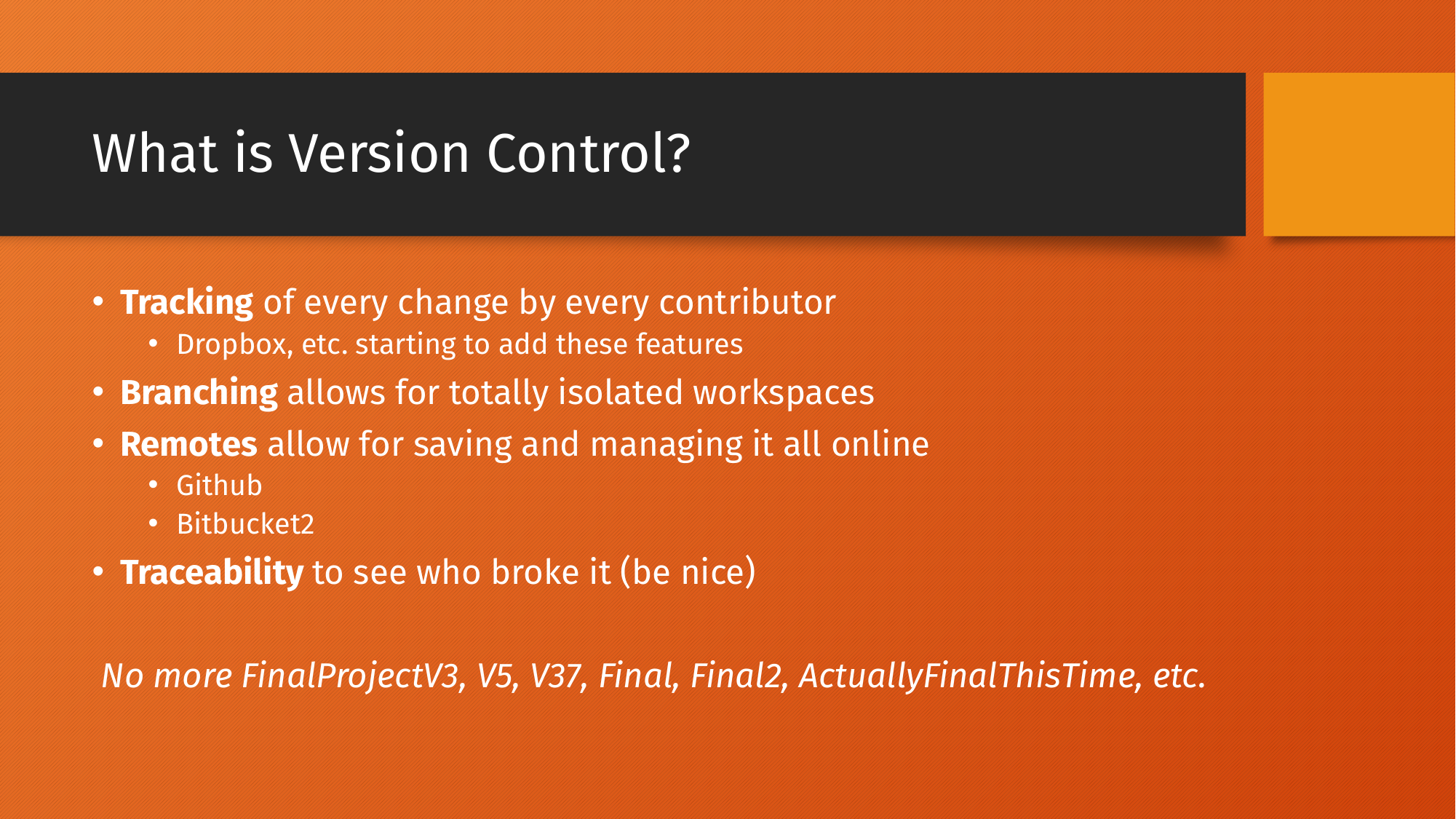

# What is Version Control?
Tracking of every change by every contributor
Dropbox, etc. starting to add these features
Branching allows for totally isolated workspaces
Remotes allow for saving and managing it all online
Github
Bitbucket2
Traceability to see who broke it (be nice)

No more FinalProjectV3, V5, V37, Final, Final2, ActuallyFinalThisTime, etc.